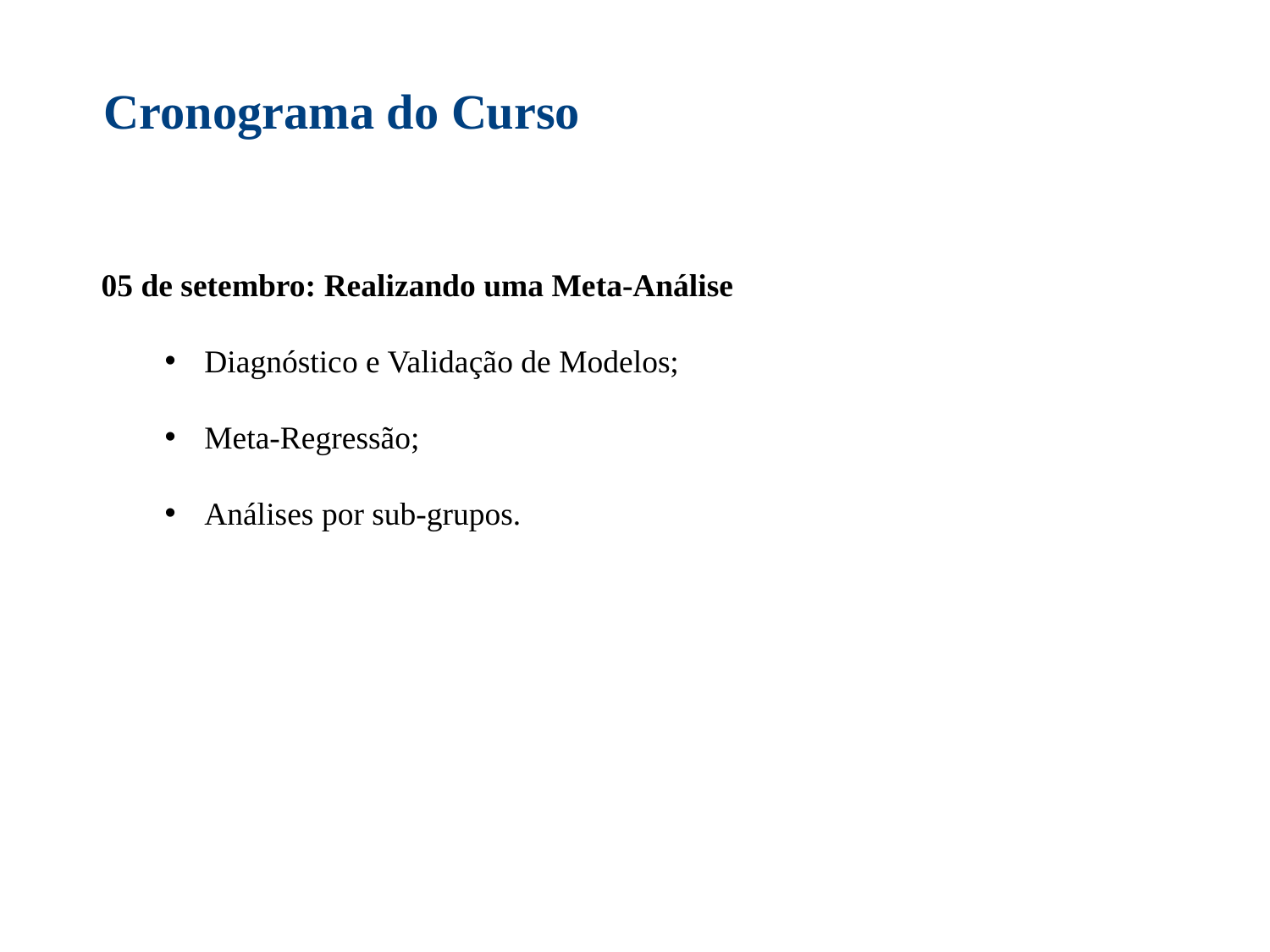

Cronograma do Curso
05 de setembro: Realizando uma Meta-Análise
Diagnóstico e Validação de Modelos;
Meta-Regressão;
Análises por sub-grupos.